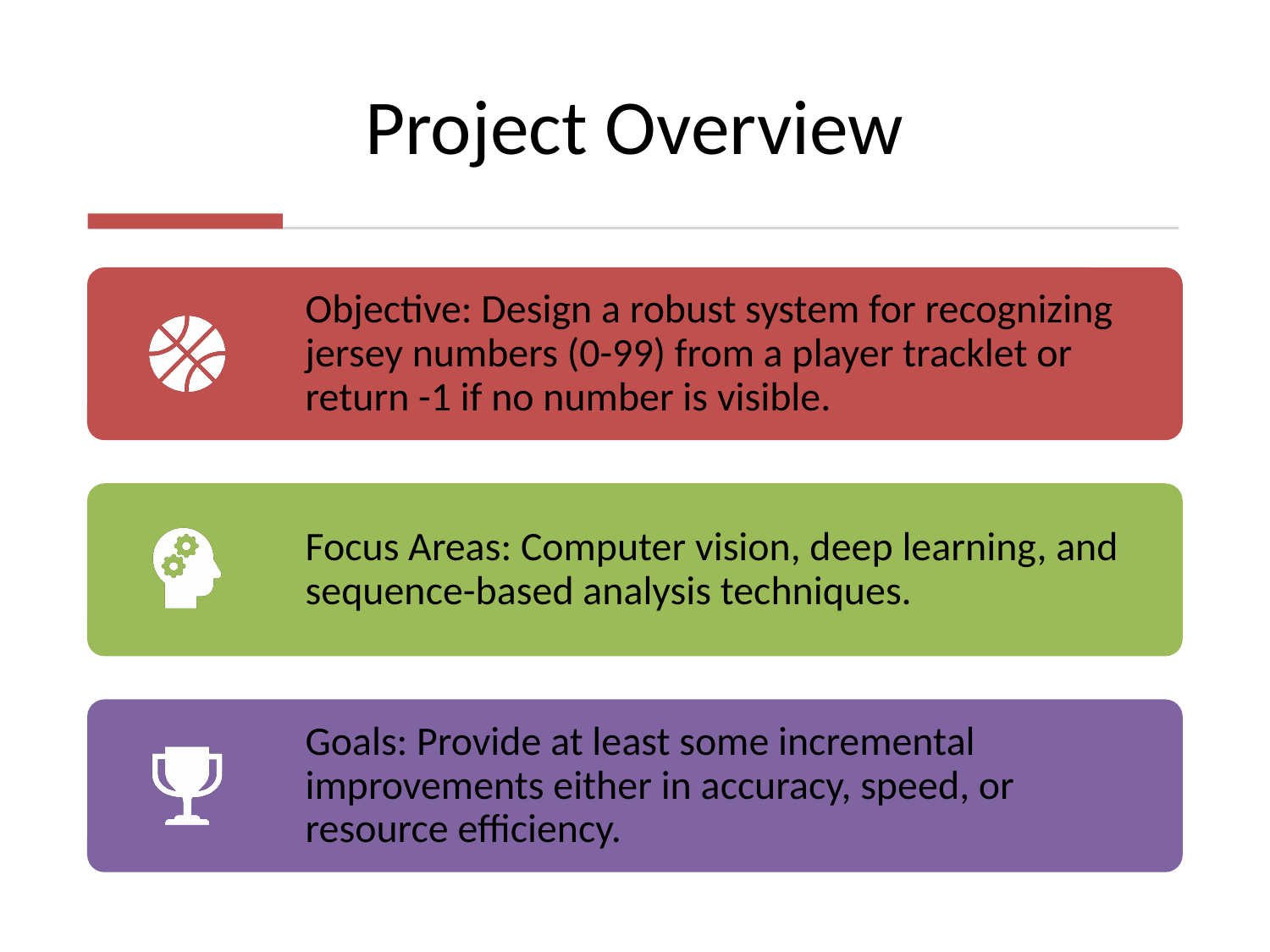

# Project Overview

Objective: Design a robust system for recognizing jersey numbers (0-99) from a player tracklet or return -1 if no number is visible.
Focus Areas: Computer vision, deep learning, and sequence-based analysis techniques.
Goals: Provide at least some incremental improvements either in accuracy, speed, or resource efficiency.